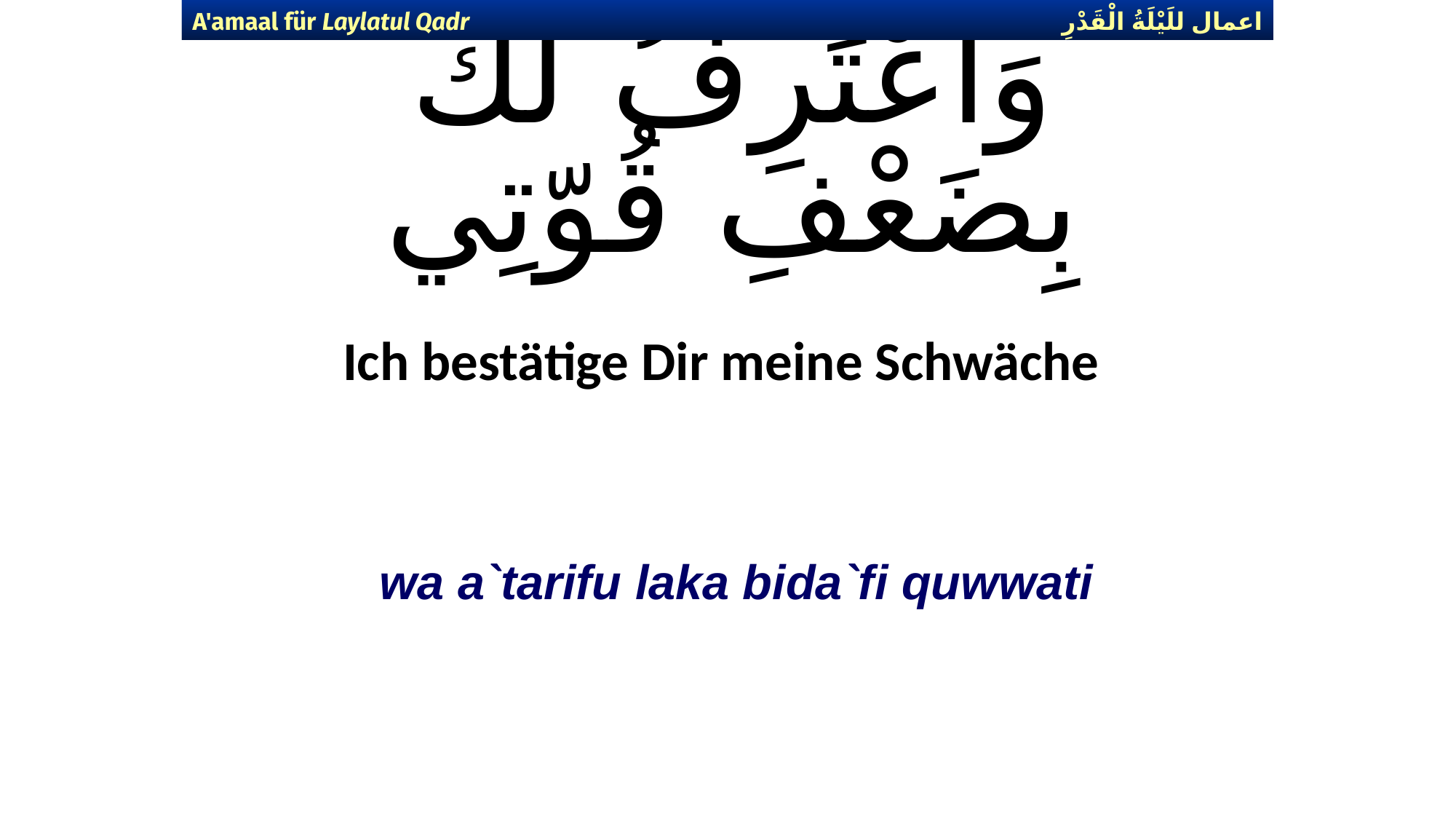

اعمال للَيْلَةُ الْقَدْرِ
A'amaal für Laylatul Qadr
# وَأَعْتَرِفُ لَكَ بِضَعْفِ قُوّتِي
Ich bestätige Dir meine Schwäche
wa a`tarifu laka bida`fi quwwati